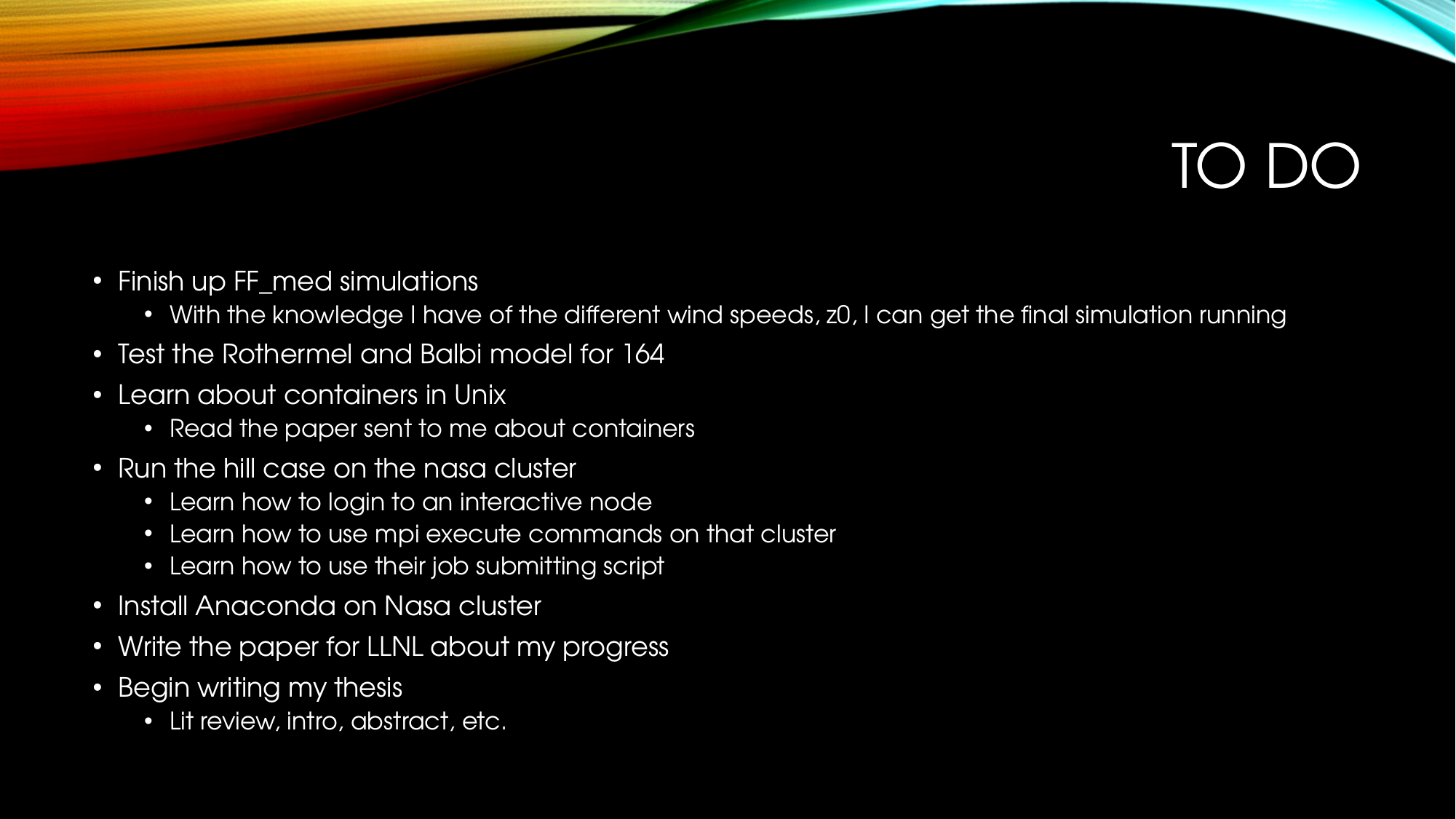

# To do
Finish up FF_med simulations
With the knowledge I have of the different wind speeds, z0, I can get the final simulation running
Test the Rothermel and Balbi model for 164
Learn about containers in Unix
Read the paper sent to me about containers
Run the hill case on the nasa cluster
Learn how to login to an interactive node
Learn how to use mpi execute commands on that cluster
Learn how to use their job submitting script
Install Anaconda on Nasa cluster
Write the paper for LLNL about my progress
Begin writing my thesis
Lit review, intro, abstract, etc.